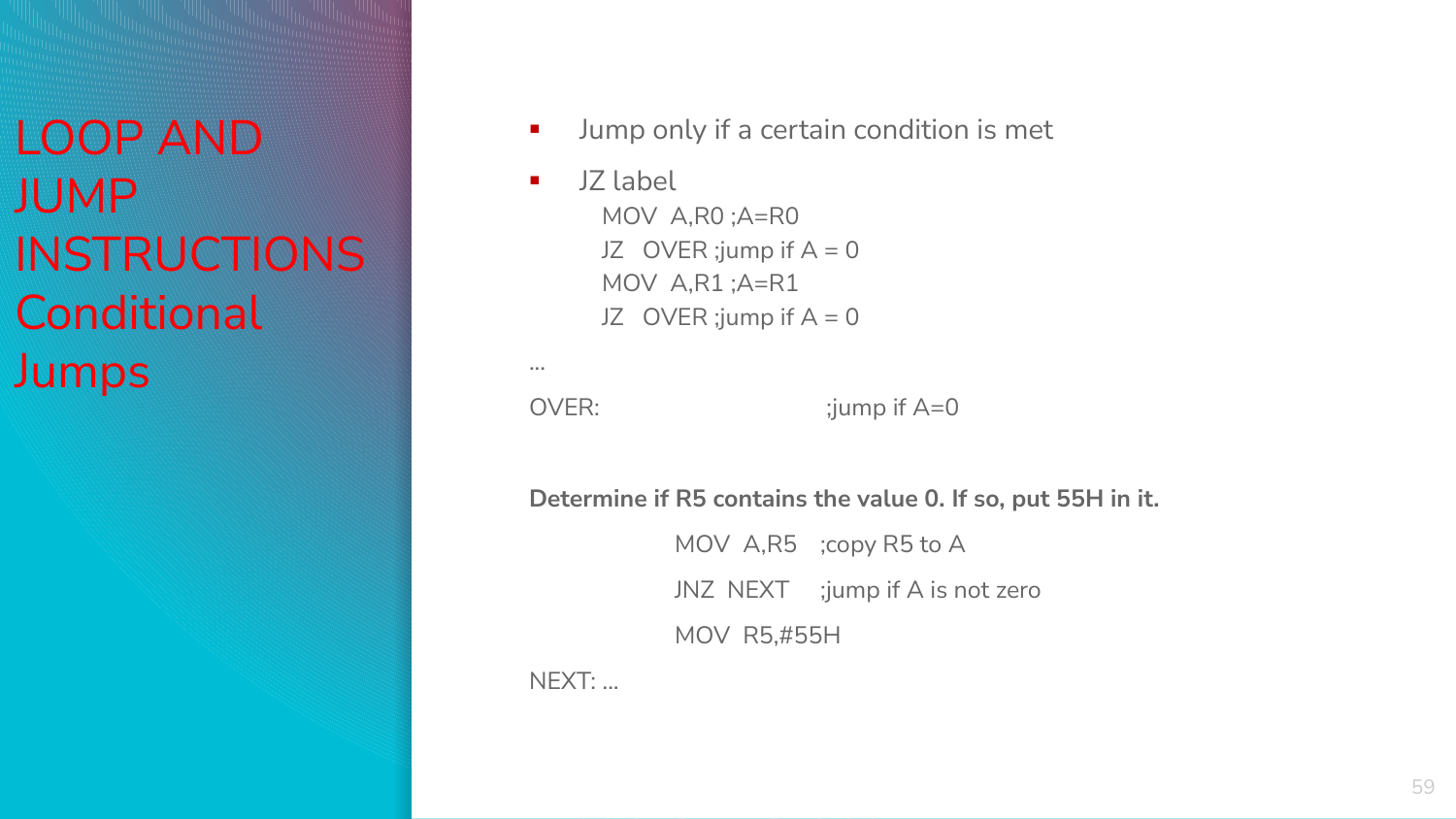

# LOOP AND JUMP INSTRUCTIONS Conditional Jumps
Jump only if a certain condition is met
JZ label
MOV  A,R0 ;A=R0
JZ   OVER ;jump if A = 0
MOV  A,R1 ;A=R1
JZ   OVER ;jump if A = 0
...
OVER:		 ;jump if A=0

Determine if R5 contains the value 0. If so, put 55H in it.
	MOV  A,R5 	;copy R5 to A
	JNZ  NEXT 	;jump if A is not zero
	MOV  R5,#55H
NEXT: ...
59